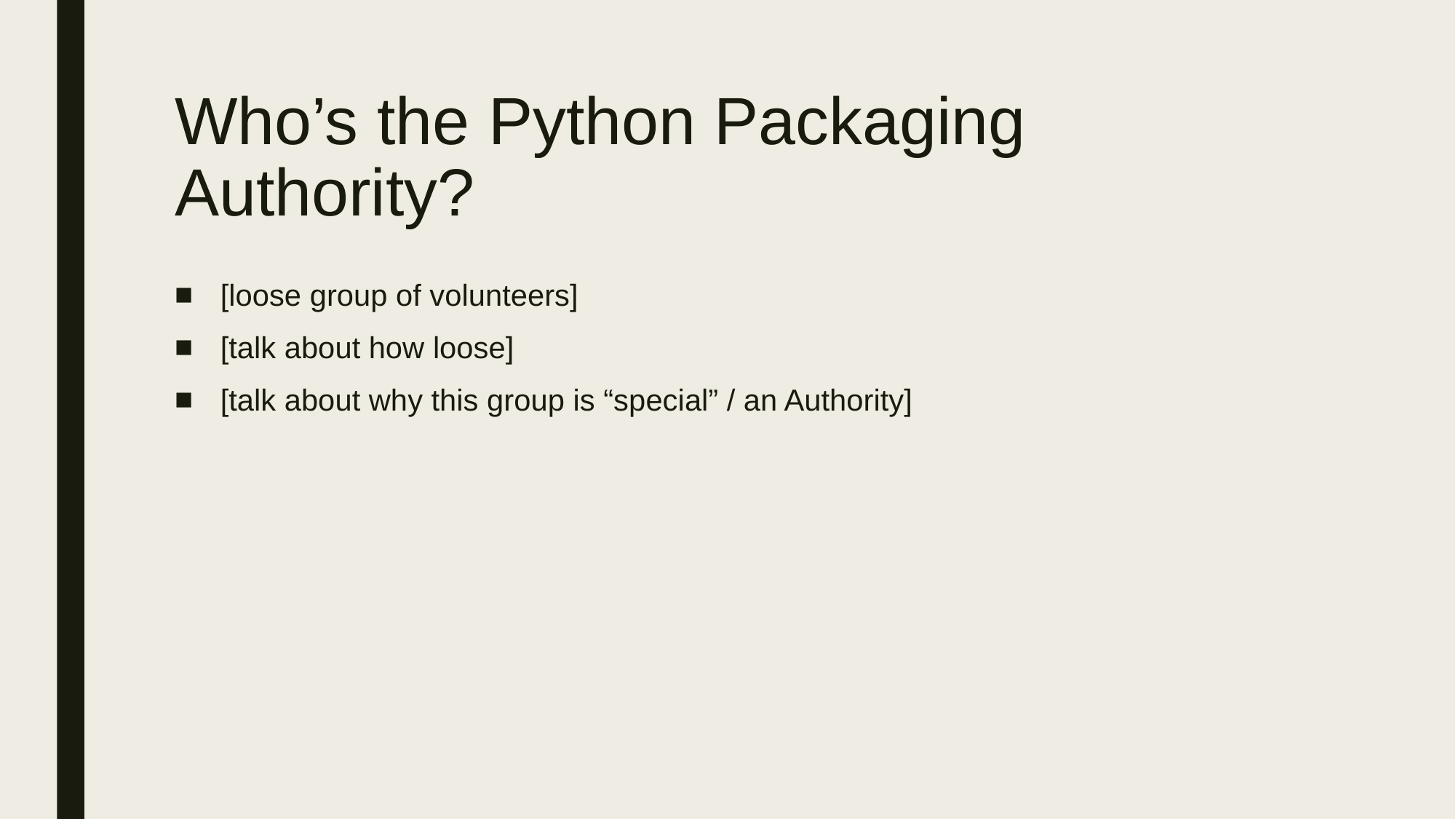

# Who’s the Python Packaging Authority?
[loose group of volunteers]
[talk about how loose]
[talk about why this group is “special” / an Authority]